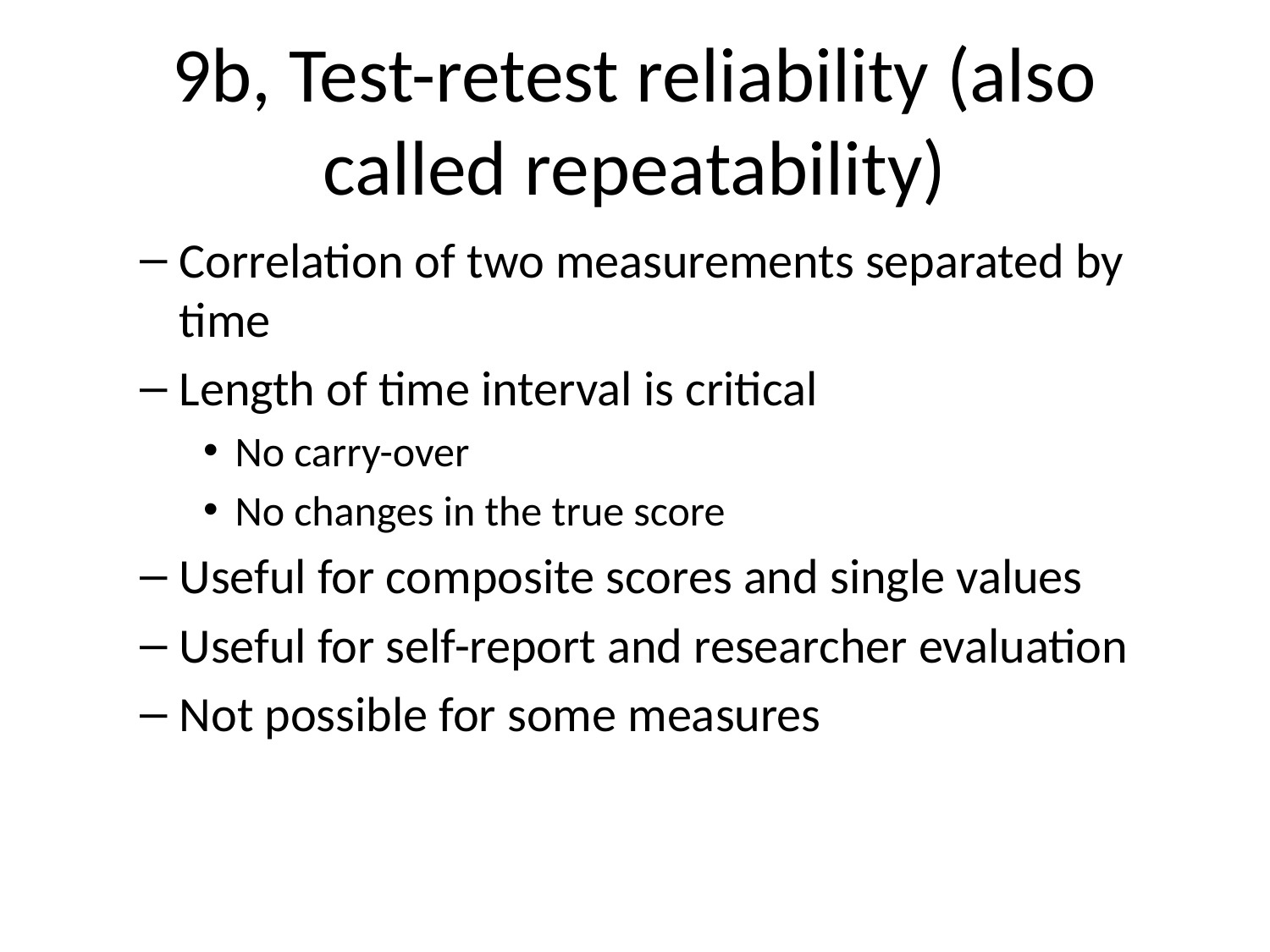

# 9b, Test-retest reliability (also called repeatability)
Correlation of two measurements separated by time
Length of time interval is critical
No carry-over
No changes in the true score
Useful for composite scores and single values
Useful for self-report and researcher evaluation
Not possible for some measures